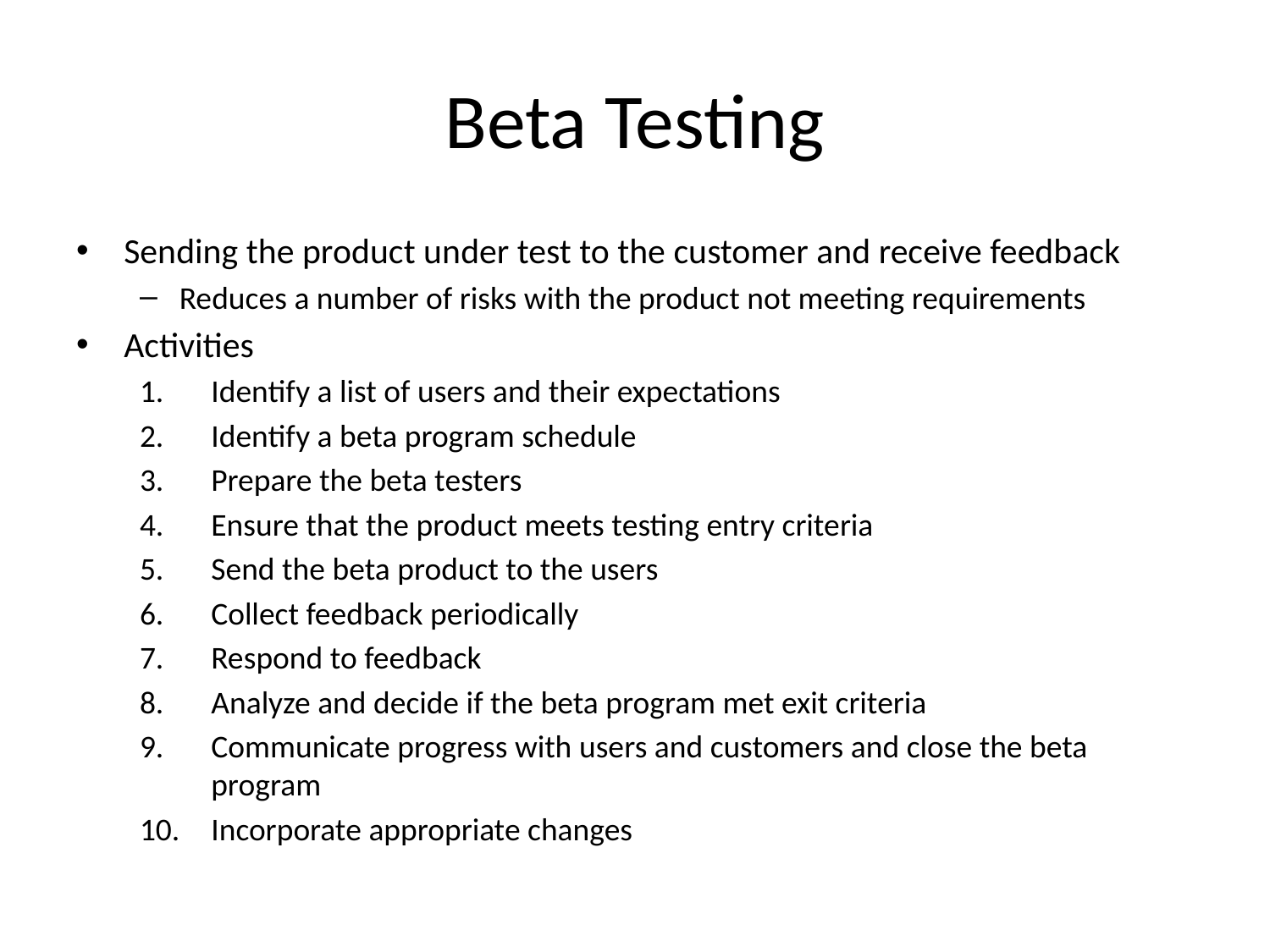

# Beta Testing
Sending the product under test to the customer and receive feedback
Reduces a number of risks with the product not meeting requirements
Activities
Identify a list of users and their expectations
Identify a beta program schedule
Prepare the beta testers
Ensure that the product meets testing entry criteria
Send the beta product to the users
Collect feedback periodically
Respond to feedback
Analyze and decide if the beta program met exit criteria
Communicate progress with users and customers and close the beta program
Incorporate appropriate changes